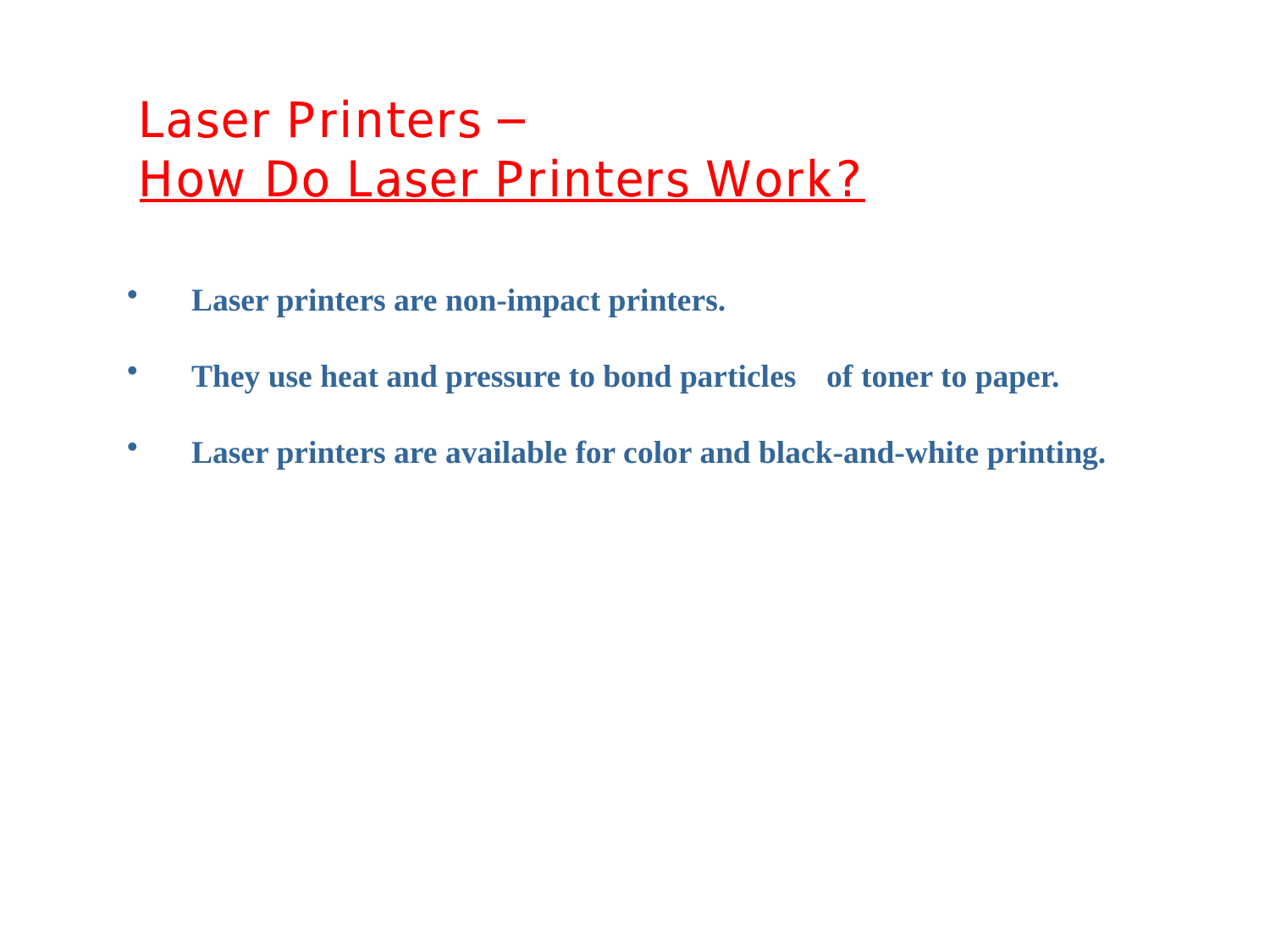

Laser Printers –
How Do Laser Printers Work?
Laser printers are non-impact printers.

They use heat and pressure to bond particles 	of toner to paper.

Laser printers are available for color and black-and-white printing.